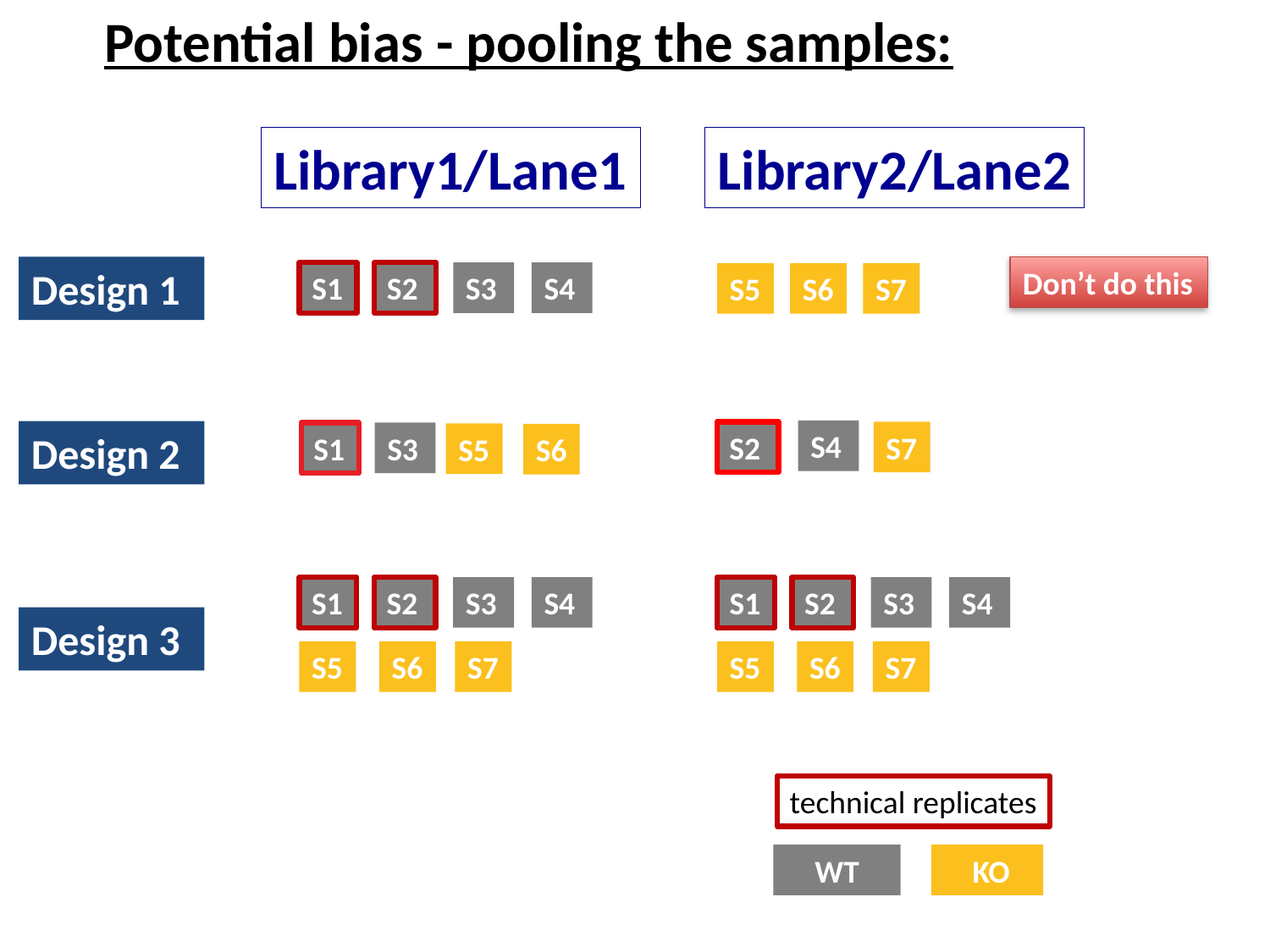

# Potential bias - pooling the samples:
Library1/Lane1
Library2/Lane2
Don’t do this
Design 1
S1
S2
S3
S4
S5
S6
S7
S4
S2
S7
Design 2
S1
S3
S5
S6
S1
S2
S3
S4
S5
S6
S7
S1
S2
S3
S4
S5
S6
S7
Design 3
technical replicates
WT
    KO